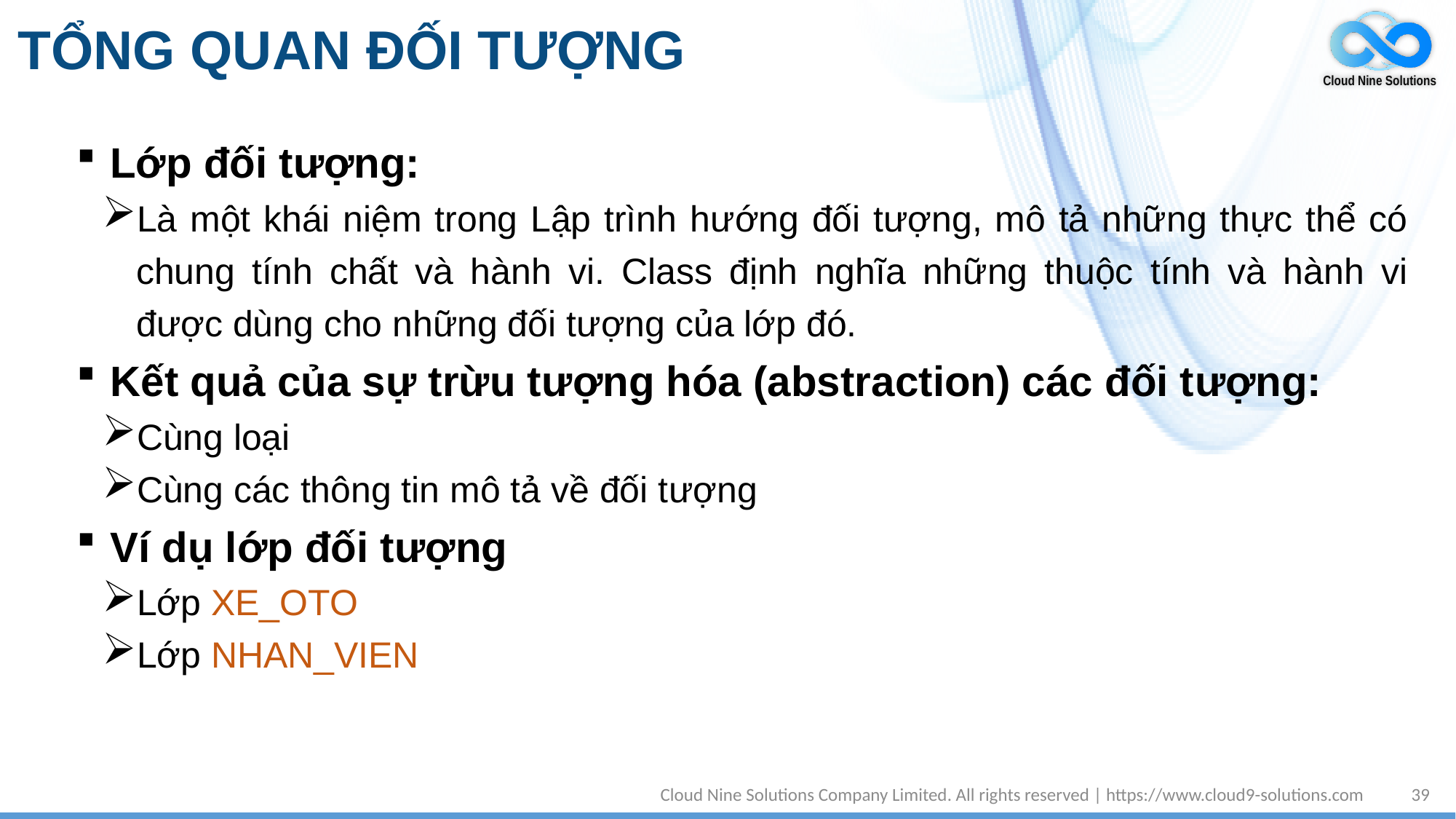

# TỔNG QUAN ĐỐI TƯỢNG
Lớp đối tượng:
Là một khái niệm trong Lập trình hướng đối tượng, mô tả những thực thể có chung tính chất và hành vi. Class định nghĩa những thuộc tính và hành vi được dùng cho những đối tượng của lớp đó.
Kết quả của sự trừu tượng hóa (abstraction) các đối tượng:
Cùng loại
Cùng các thông tin mô tả về đối tượng
Ví dụ lớp đối tượng
Lớp XE_OTO
Lớp NHAN_VIEN

Cloud Nine Solutions Company Limited. All rights reserved | https://www.cloud9-solutions.com
39